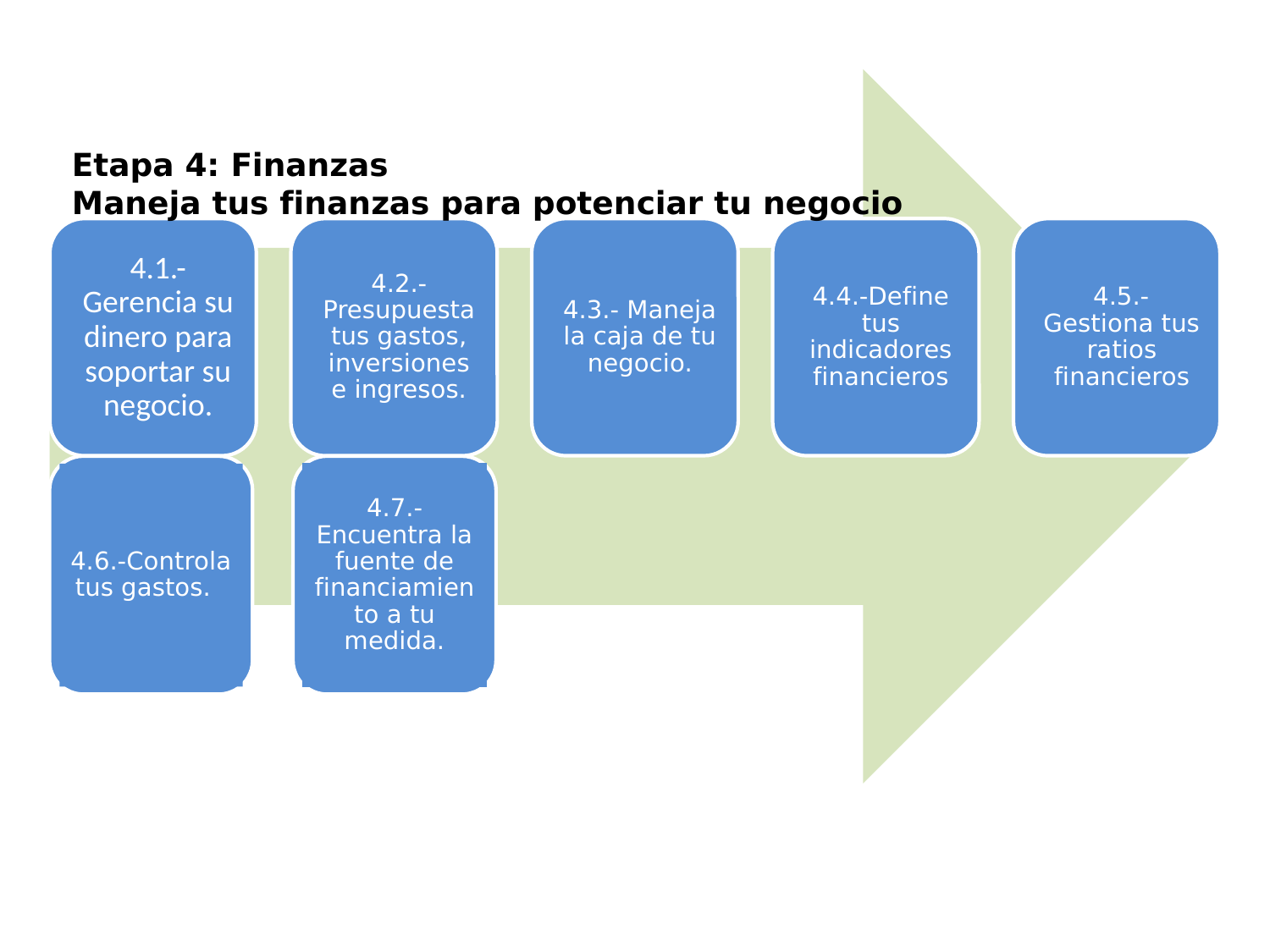

4.1.- Gerencia su dinero para soportar su negocio.
4.2.- Presupuesta tus gastos, inversiones e ingresos.
4.3.- Maneja la caja de tu negocio.
4.4.-Define tus indicadores financieros
4.5.-Gestiona tus ratios financieros
Etapa 4: Finanzas
Maneja tus finanzas para potenciar tu negocio

4.6.-Controla tus gastos.

4.7.- Encuentra la fuente de financiamiento a tu medida.